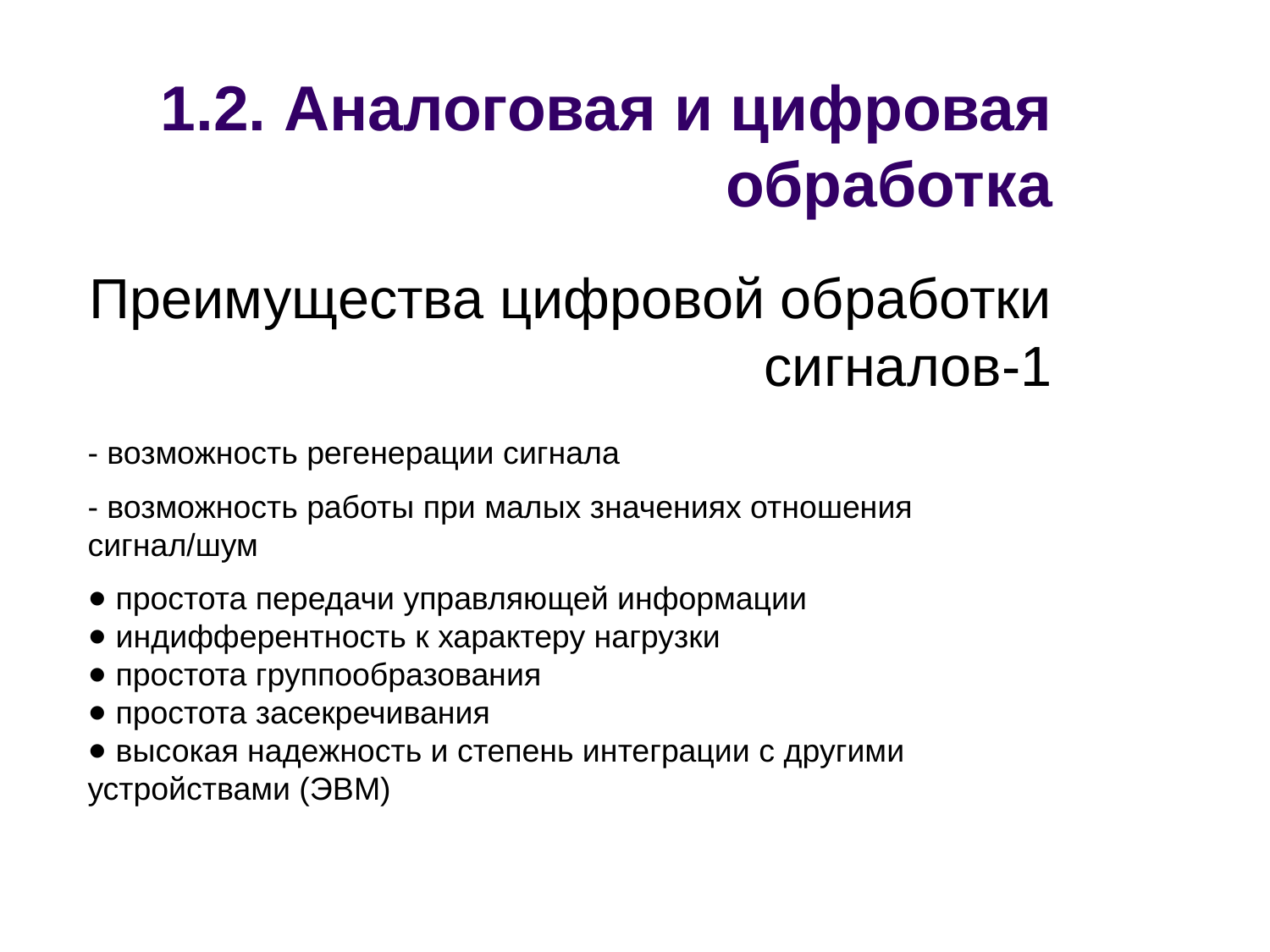

# 1.2. Аналоговая и цифровая обработка
Преимущества цифровой обработки сигналов-1
- возможность регенерации сигнала
- возможность работы при малых значениях отношения сигнал/шум
 простота передачи управляющей информации
 индифферентность к характеру нагрузки
 простота группообразования
 простота засекречивания
 высокая надежность и степень интеграции с другими устройствами (ЭВМ)